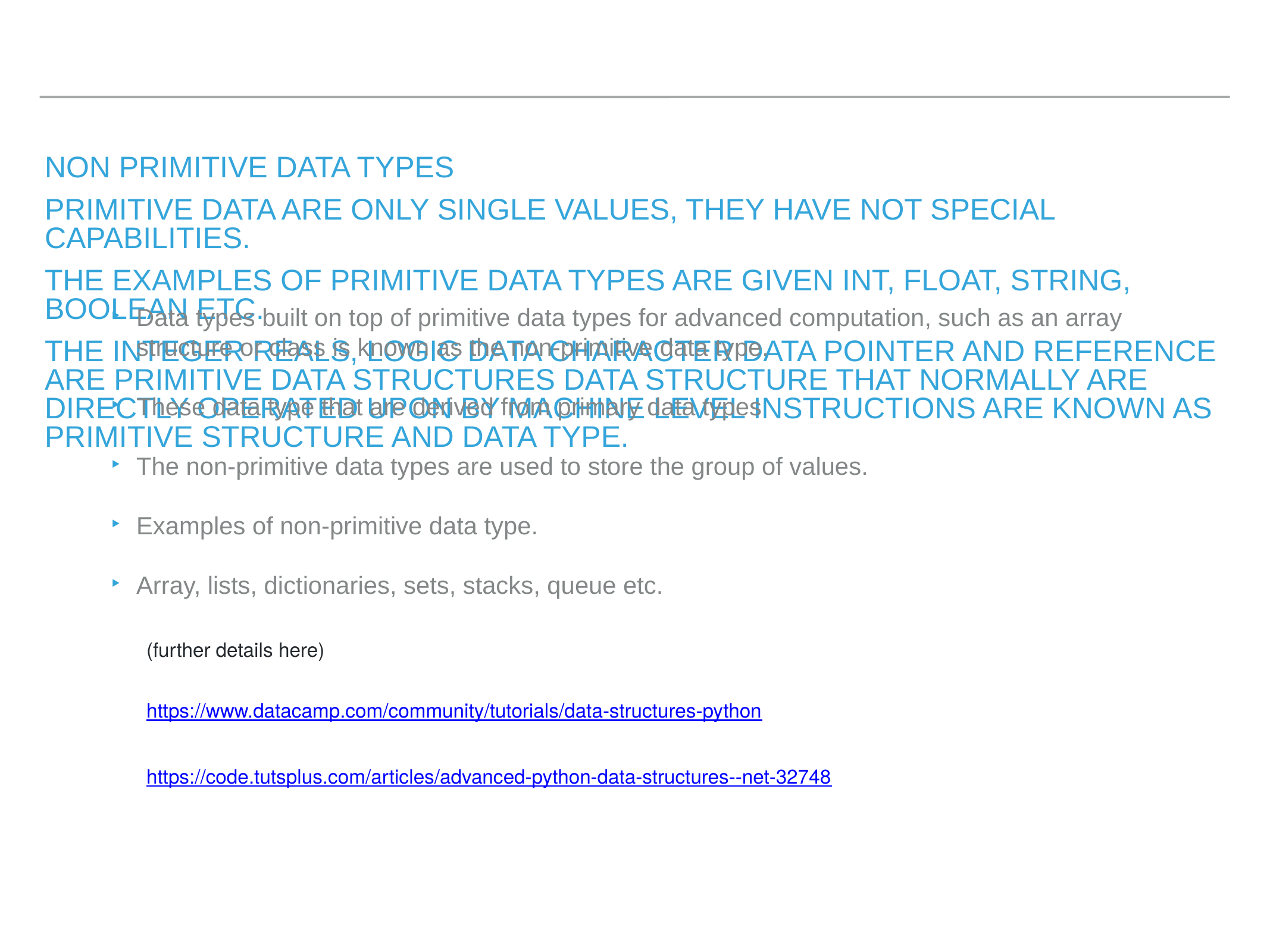

# Non Primitive data types
Primitive data are only single values, they have not special capabilities.
The examples of Primitive data types are given int, float, string, boolean etc.
The integer reals, logic data character data pointer and reference are primitive data structures data structure that normally are directly operated upon by machine level instructions are known as primitive structure and data type.
Data types built on top of primitive data types for advanced computation, such as an array structure or class is known as the non-primitive data type.
These data type that are derived from primary data types
The non-primitive data types are used to store the group of values.
Examples of non-primitive data type.
Array, lists, dictionaries, sets, stacks, queue etc.
(further details here)
https://www.datacamp.com/community/tutorials/data-structures-python
https://code.tutsplus.com/articles/advanced-python-data-structures--net-32748